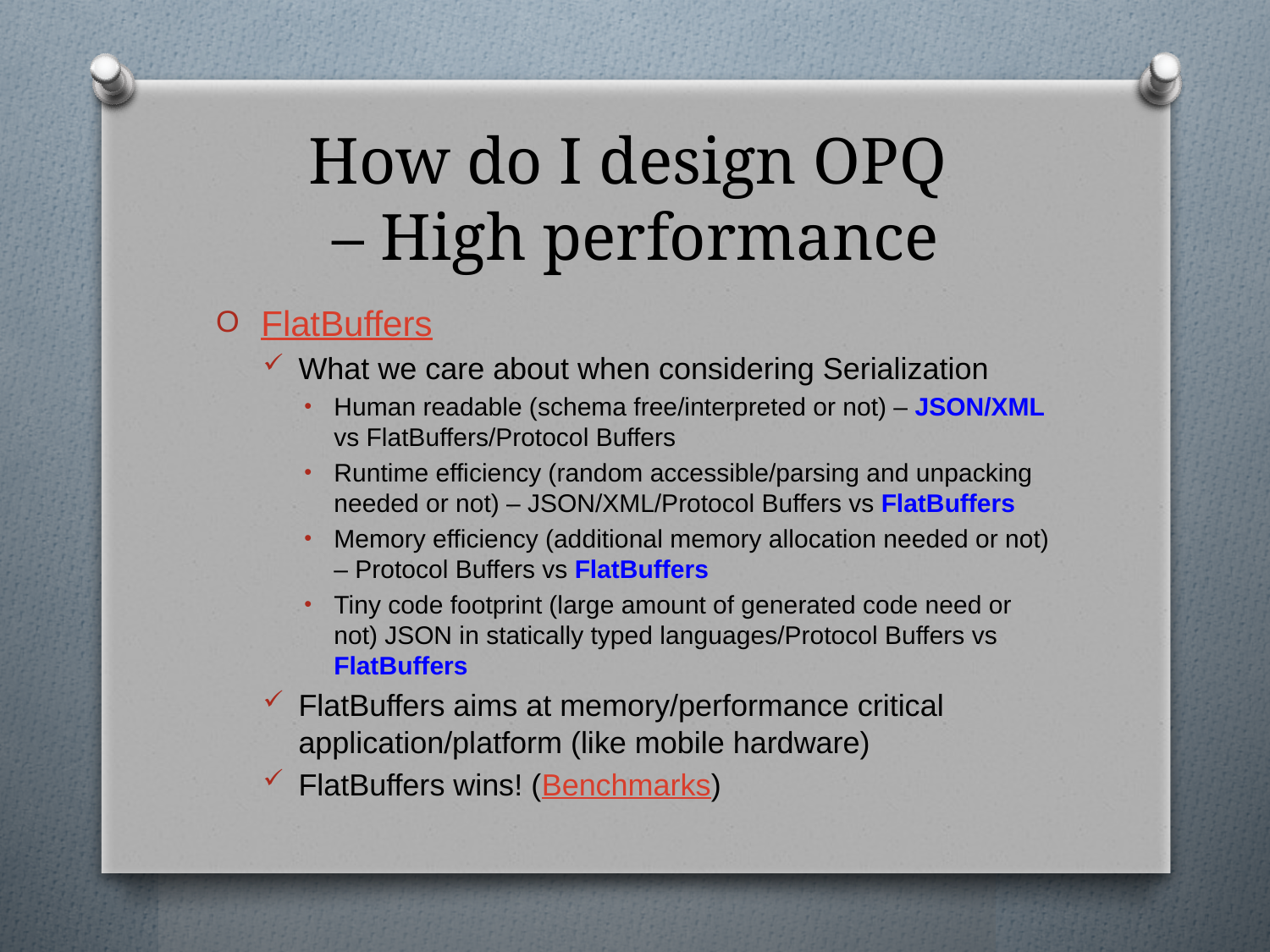

# How do I design OPQ – High performance
 FlatBuffers
What we care about when considering Serialization
Human readable (schema free/interpreted or not) – JSON/XML vs FlatBuffers/Protocol Buffers
Runtime efficiency (random accessible/parsing and unpacking needed or not) – JSON/XML/Protocol Buffers vs FlatBuffers
Memory efficiency (additional memory allocation needed or not) – Protocol Buffers vs FlatBuffers
Tiny code footprint (large amount of generated code need or not) JSON in statically typed languages/Protocol Buffers vs FlatBuffers
FlatBuffers aims at memory/performance critical application/platform (like mobile hardware)
FlatBuffers wins! (Benchmarks)